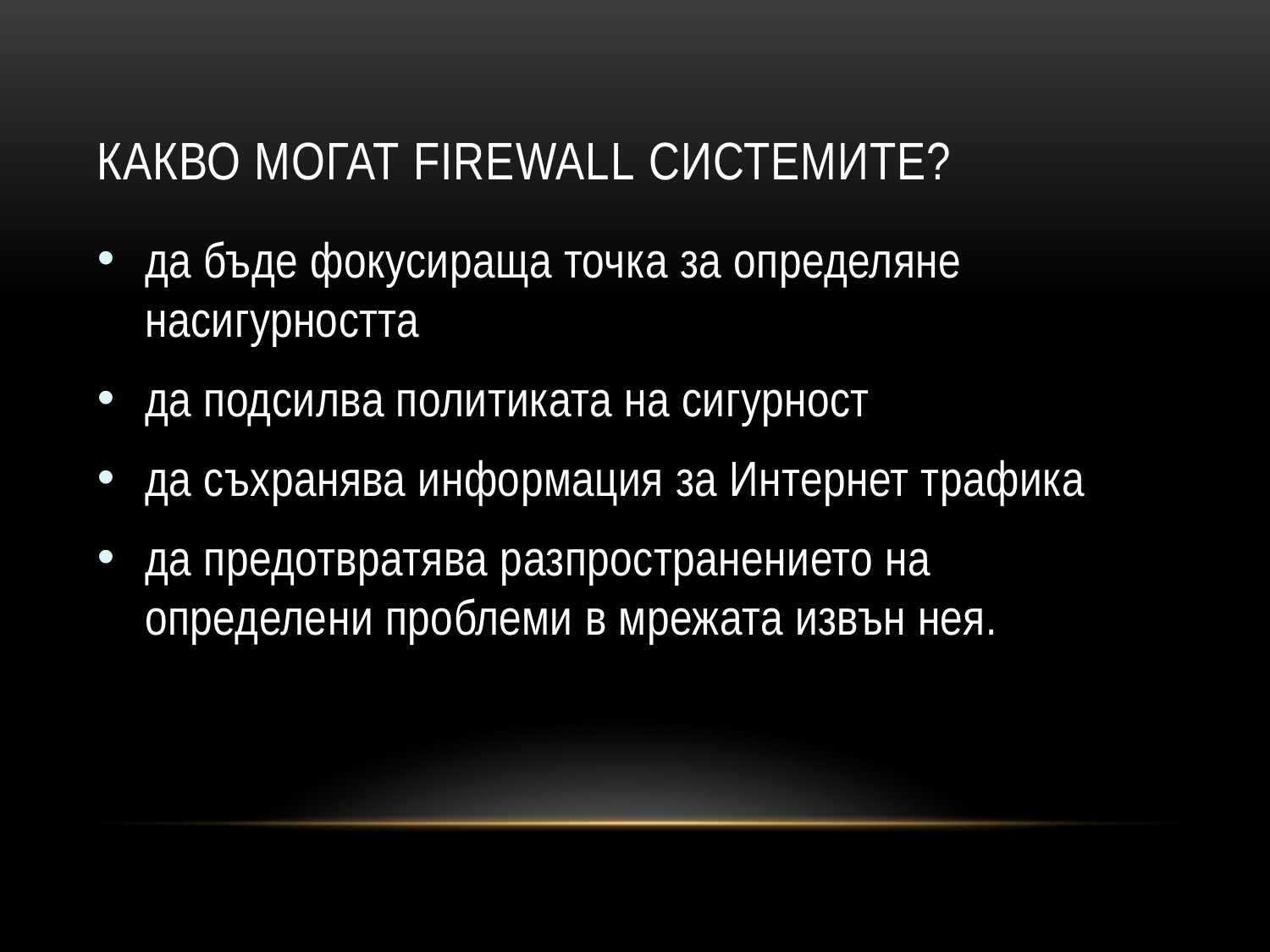

# Какво могат Firewall системите?
да бъде фокусираща точка за определяне насигурността
да подсилва политиката на сигурност
да съхранява информация за Интернет трафика
да предотвратява разпространението на определени проблеми в мрежата извън нея.